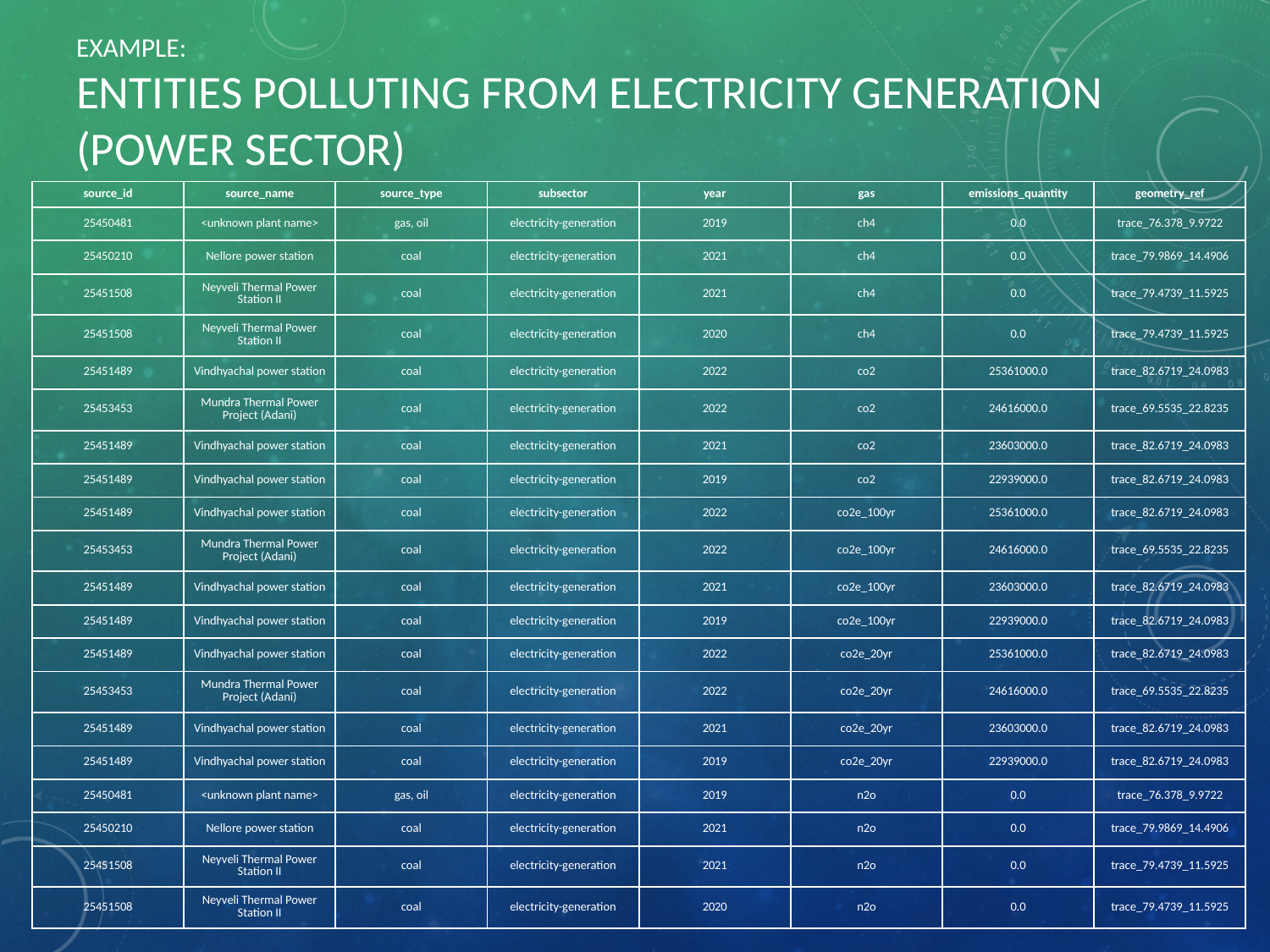

# Example: entities polluting from electricity generation (Power sector)
| source\_id | source\_name | source\_type | subsector | year | gas | emissions\_quantity | geometry\_ref |
| --- | --- | --- | --- | --- | --- | --- | --- |
| 25450481 | <unknown plant name> | gas, oil | electricity-generation | 2019 | ch4 | 0.0 | trace\_76.378\_9.9722 |
| 25450210 | Nellore power station | coal | electricity-generation | 2021 | ch4 | 0.0 | trace\_79.9869\_14.4906 |
| 25451508 | Neyveli Thermal Power Station II | coal | electricity-generation | 2021 | ch4 | 0.0 | trace\_79.4739\_11.5925 |
| 25451508 | Neyveli Thermal Power Station II | coal | electricity-generation | 2020 | ch4 | 0.0 | trace\_79.4739\_11.5925 |
| 25451489 | Vindhyachal power station | coal | electricity-generation | 2022 | co2 | 25361000.0 | trace\_82.6719\_24.0983 |
| 25453453 | Mundra Thermal Power Project (Adani) | coal | electricity-generation | 2022 | co2 | 24616000.0 | trace\_69.5535\_22.8235 |
| 25451489 | Vindhyachal power station | coal | electricity-generation | 2021 | co2 | 23603000.0 | trace\_82.6719\_24.0983 |
| 25451489 | Vindhyachal power station | coal | electricity-generation | 2019 | co2 | 22939000.0 | trace\_82.6719\_24.0983 |
| 25451489 | Vindhyachal power station | coal | electricity-generation | 2022 | co2e\_100yr | 25361000.0 | trace\_82.6719\_24.0983 |
| 25453453 | Mundra Thermal Power Project (Adani) | coal | electricity-generation | 2022 | co2e\_100yr | 24616000.0 | trace\_69.5535\_22.8235 |
| 25451489 | Vindhyachal power station | coal | electricity-generation | 2021 | co2e\_100yr | 23603000.0 | trace\_82.6719\_24.0983 |
| 25451489 | Vindhyachal power station | coal | electricity-generation | 2019 | co2e\_100yr | 22939000.0 | trace\_82.6719\_24.0983 |
| 25451489 | Vindhyachal power station | coal | electricity-generation | 2022 | co2e\_20yr | 25361000.0 | trace\_82.6719\_24.0983 |
| 25453453 | Mundra Thermal Power Project (Adani) | coal | electricity-generation | 2022 | co2e\_20yr | 24616000.0 | trace\_69.5535\_22.8235 |
| 25451489 | Vindhyachal power station | coal | electricity-generation | 2021 | co2e\_20yr | 23603000.0 | trace\_82.6719\_24.0983 |
| 25451489 | Vindhyachal power station | coal | electricity-generation | 2019 | co2e\_20yr | 22939000.0 | trace\_82.6719\_24.0983 |
| 25450481 | <unknown plant name> | gas, oil | electricity-generation | 2019 | n2o | 0.0 | trace\_76.378\_9.9722 |
| 25450210 | Nellore power station | coal | electricity-generation | 2021 | n2o | 0.0 | trace\_79.9869\_14.4906 |
| 25451508 | Neyveli Thermal Power Station II | coal | electricity-generation | 2021 | n2o | 0.0 | trace\_79.4739\_11.5925 |
| 25451508 | Neyveli Thermal Power Station II | coal | electricity-generation | 2020 | n2o | 0.0 | trace\_79.4739\_11.5925 |